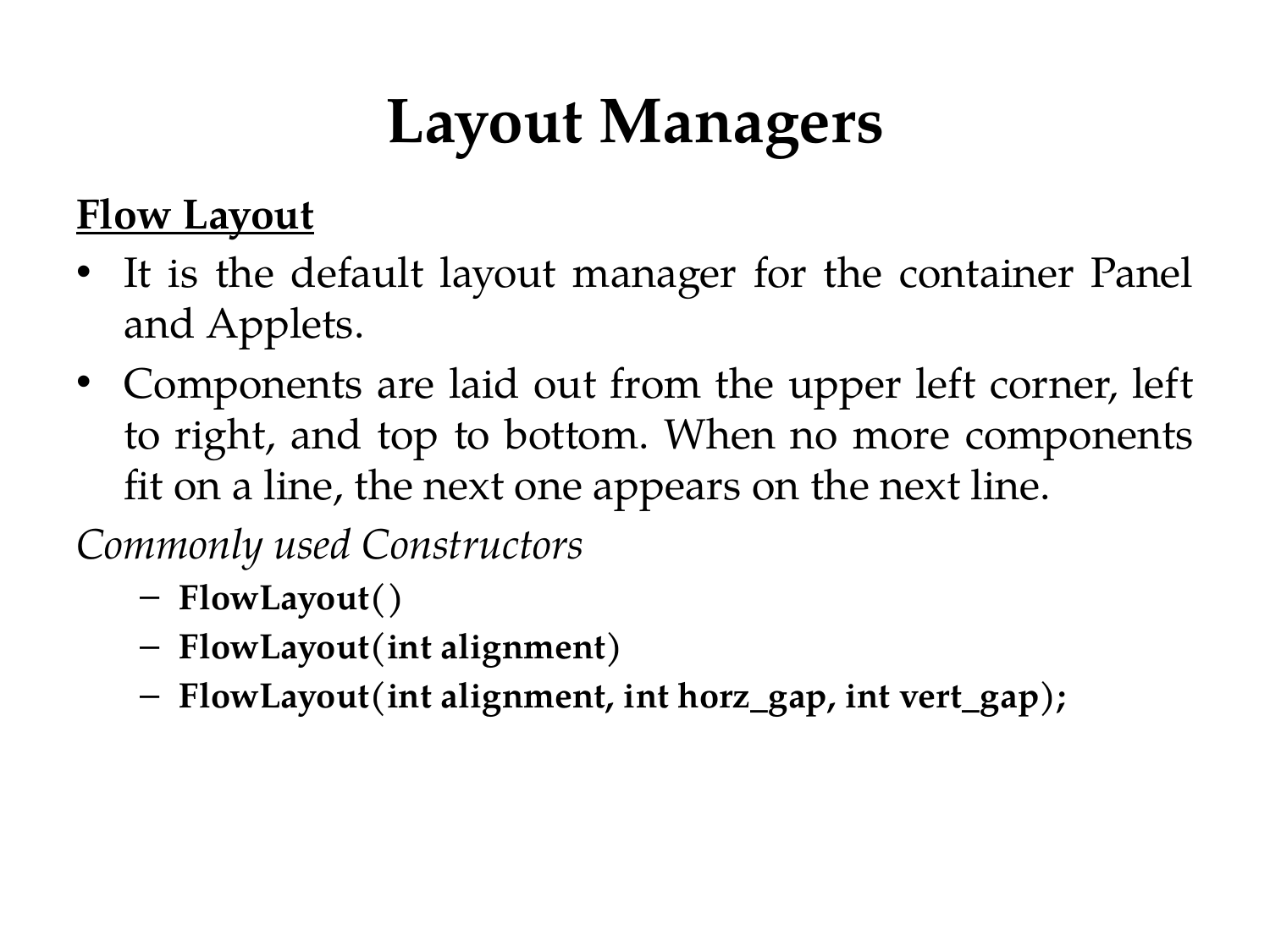

# Layout Managers
Flow Layout
It is the default layout manager for the container Panel and Applets.
Components are laid out from the upper left corner, left to right, and top to bottom. When no more components fit on a line, the next one appears on the next line.
Commonly used Constructors
FlowLayout()
FlowLayout(int alignment)
FlowLayout(int alignment, int horz_gap, int vert_gap);